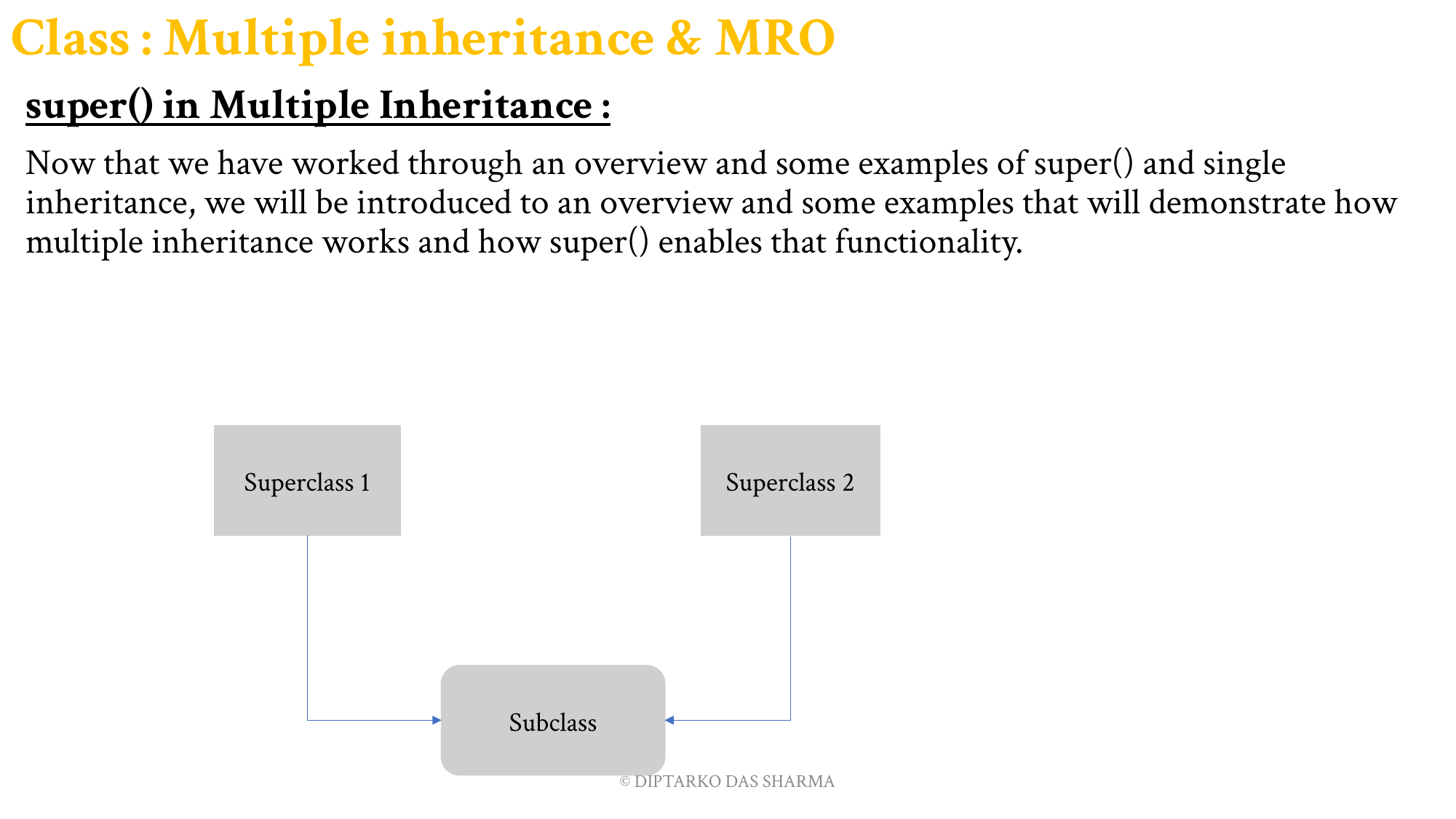

# Class : Multiple inheritance & MRO
super() in Multiple Inheritance :
Now that we have worked through an overview and some examples of super() and single inheritance, we will be introduced to an overview and some examples that will demonstrate how multiple inheritance works and how super() enables that functionality.

Superclass 2
Superclass 1
Subclass
© DIPTARKO DAS SHARMA